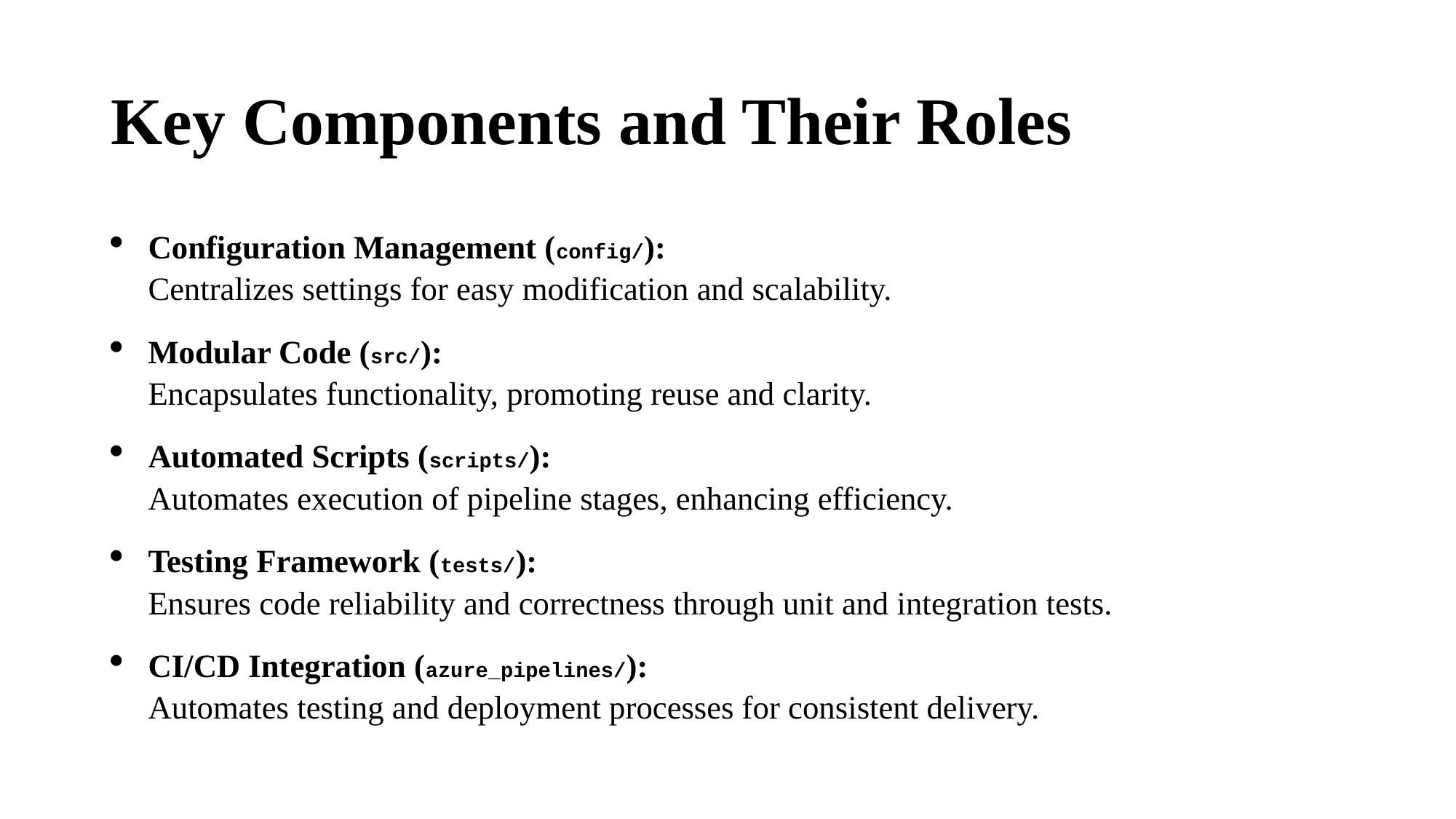

# Key Components and Their Roles
Configuration Management (config/):
Centralizes settings for easy modification and scalability.
Modular Code (src/):
Encapsulates functionality, promoting reuse and clarity.
Automated Scripts (scripts/):
Automates execution of pipeline stages, enhancing efficiency.
Testing Framework (tests/):
Ensures code reliability and correctness through unit and integration tests.
CI/CD Integration (azure_pipelines/):
Automates testing and deployment processes for consistent delivery.